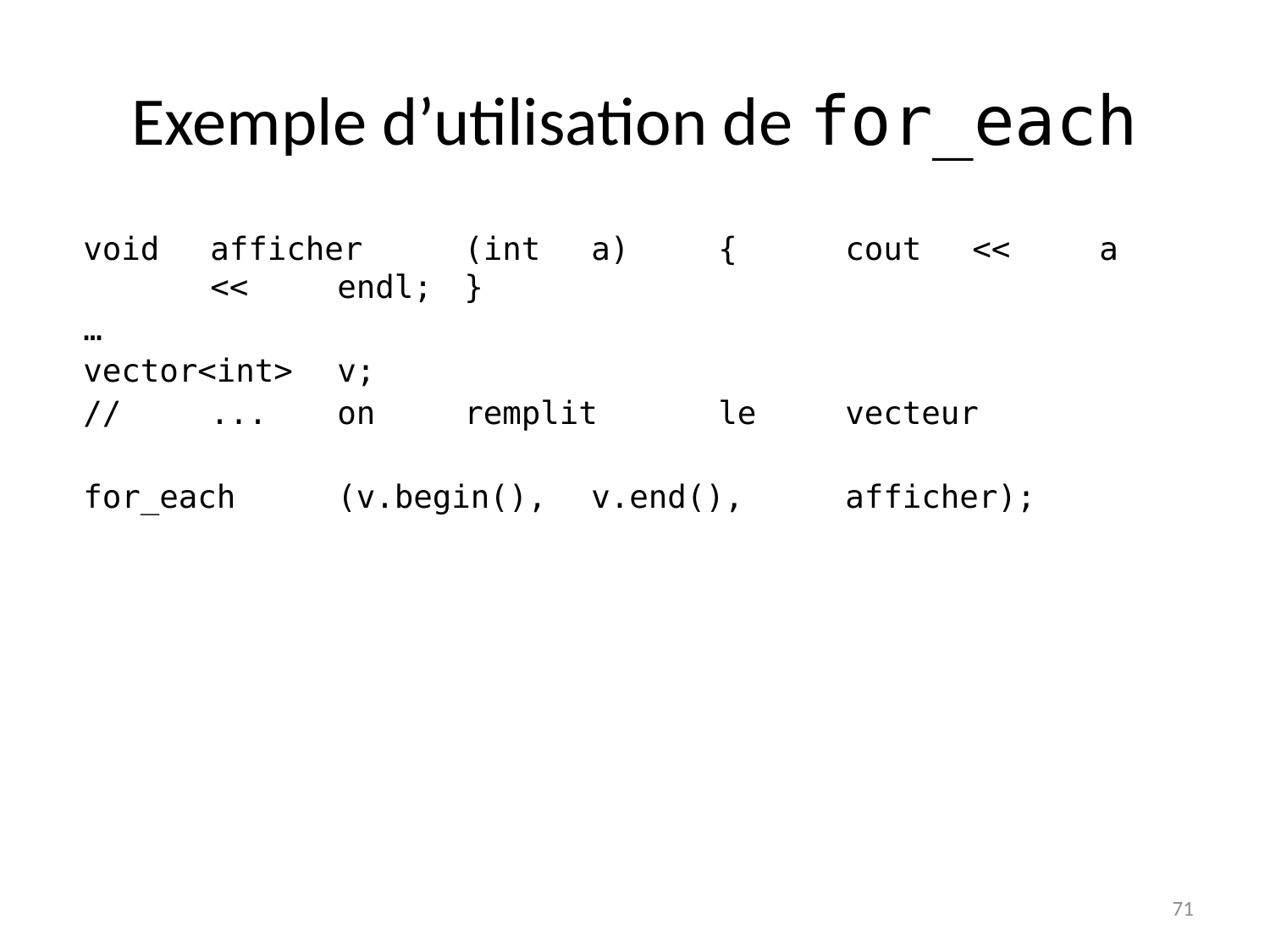

# Exemple d’utilisation de for_each
void	afficher	(int	a)	{	cout	<<	a	<<	endl;	}
…
vector<int>	v;
//	...	on	remplit	le	vecteur

for_each	(v.begin(),	v.end(),	afficher);

71